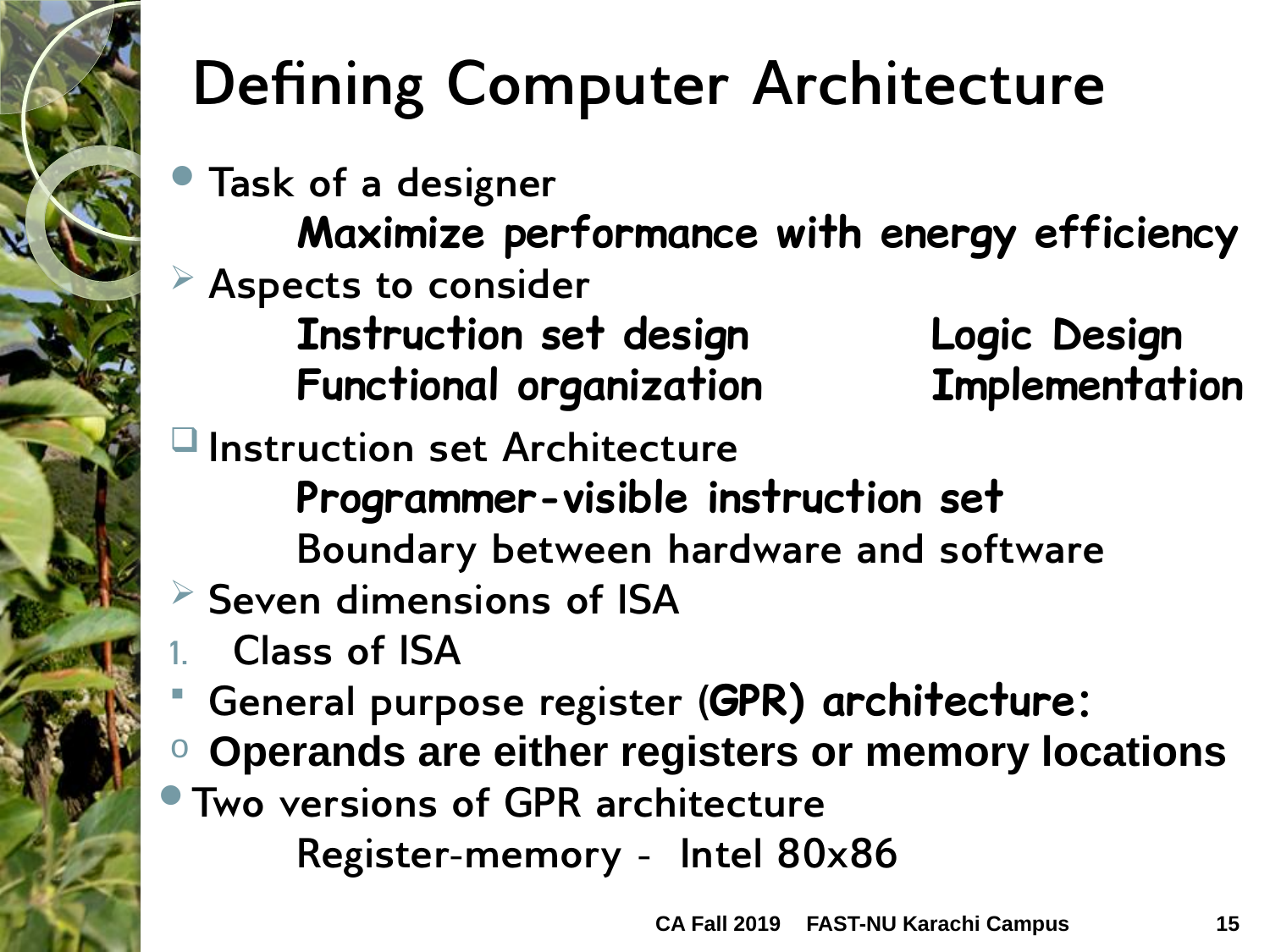

# Defining Computer Architecture
Task of a designer
	Maximize performance with energy efficiency
Aspects to consider
	Instruction set design	   	Logic Design
	Functional organization		Implementation

Instruction set Architecture
	Programmer-visible instruction set
	Boundary between hardware and software
Seven dimensions of ISA
Class of ISA
General purpose register (GPR) architecture:
Operands are either registers or memory locations
Two versions of GPR architecture
	Register-memory -  Intel 80x86
CA Fall 2019
FAST-NU Karachi Campus
15